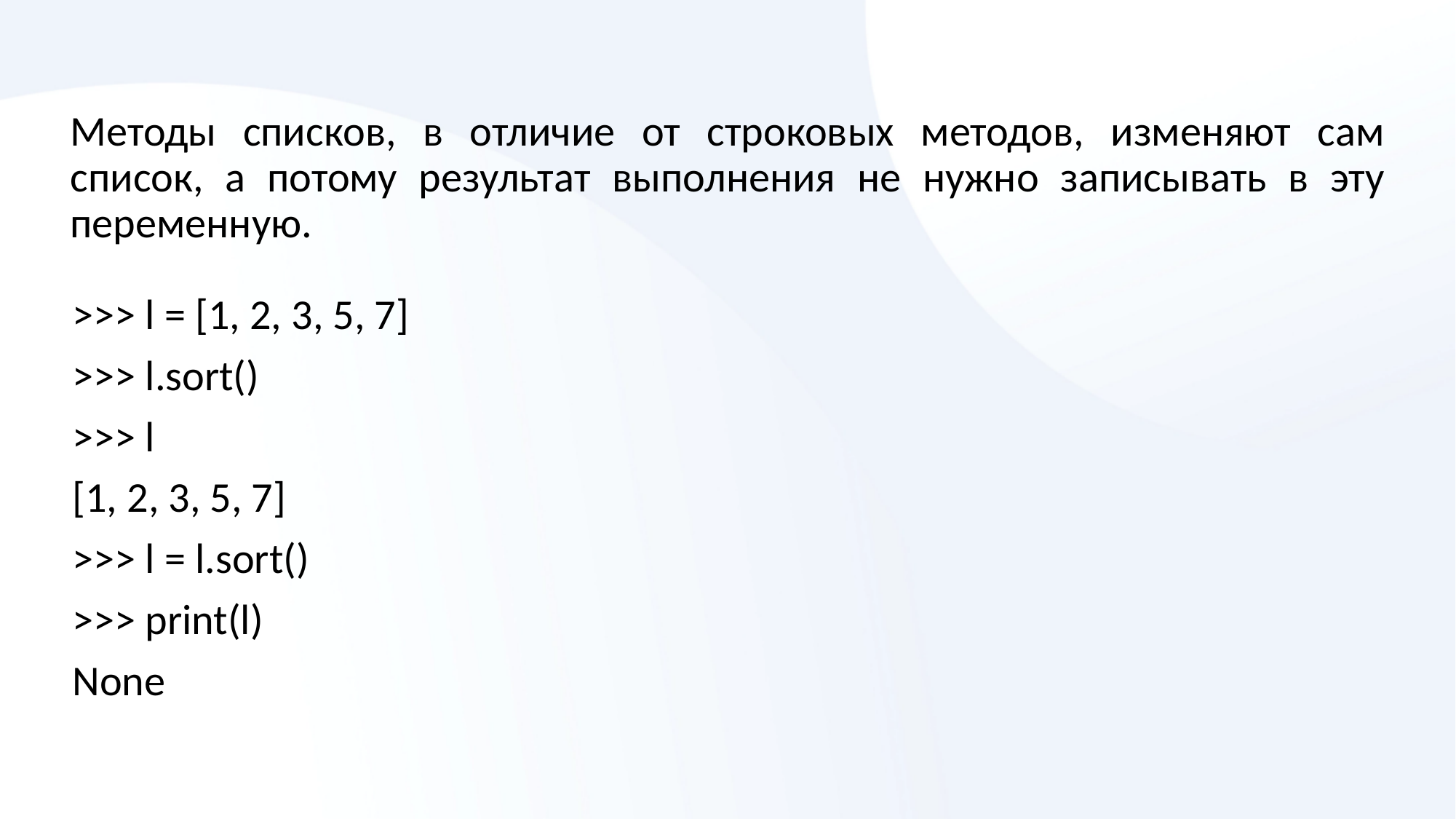

# Методы списков, в отличие от строковых методов, изменяют сам список, а потому результат выполнения не нужно записывать в эту переменную.
>>> l = [1, 2, 3, 5, 7]
>>> l.sort()
>>> l
[1, 2, 3, 5, 7]
>>> l = l.sort()
>>> print(l)
None